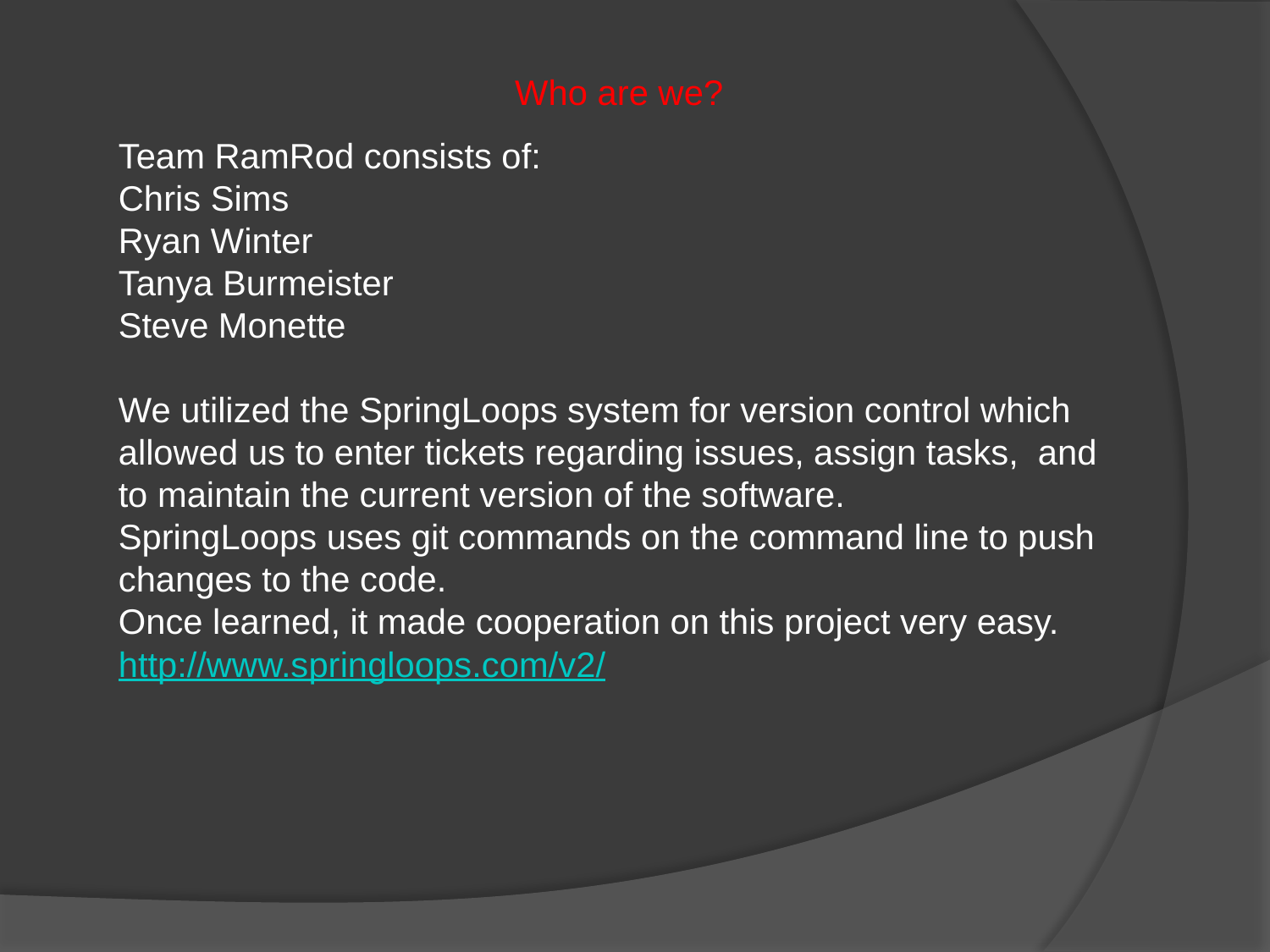

Who are we?
Team RamRod consists of:
Chris Sims
Ryan Winter
Tanya Burmeister
Steve Monette

We utilized the SpringLoops system for version control which allowed us to enter tickets regarding issues, assign tasks,  and to maintain the current version of the software.
SpringLoops uses git commands on the command line to push changes to the code.
Once learned, it made cooperation on this project very easy.
http://www.springloops.com/v2/